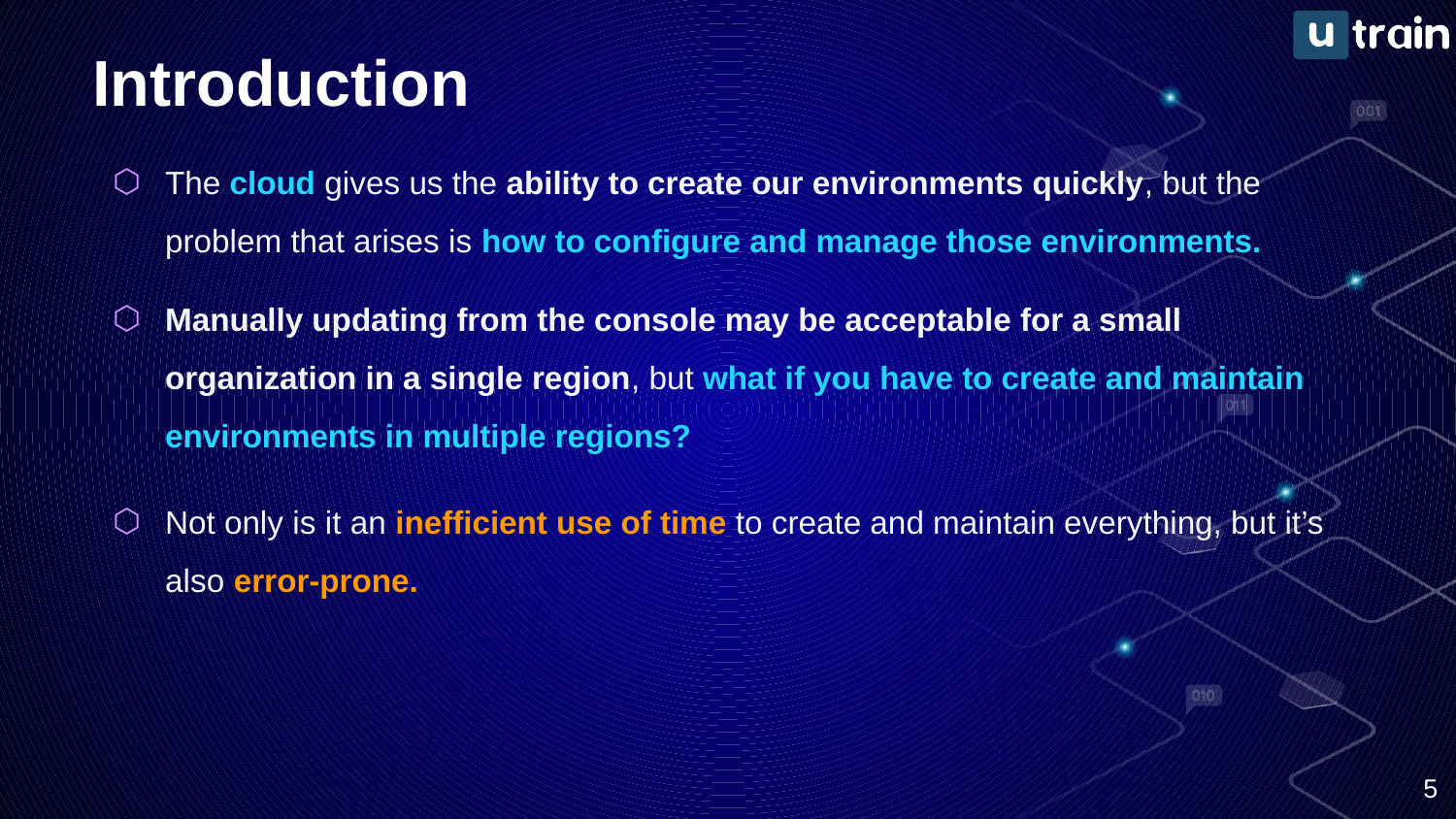

# Introduction
The cloud gives us the ability to create our environments quickly, but the problem that arises is how to configure and manage those environments.
Manually updating from the console may be acceptable for a small organization in a single region, but what if you have to create and maintain environments in multiple regions?
Not only is it an inefficient use of time to create and maintain everything, but it’s also error-prone.
5